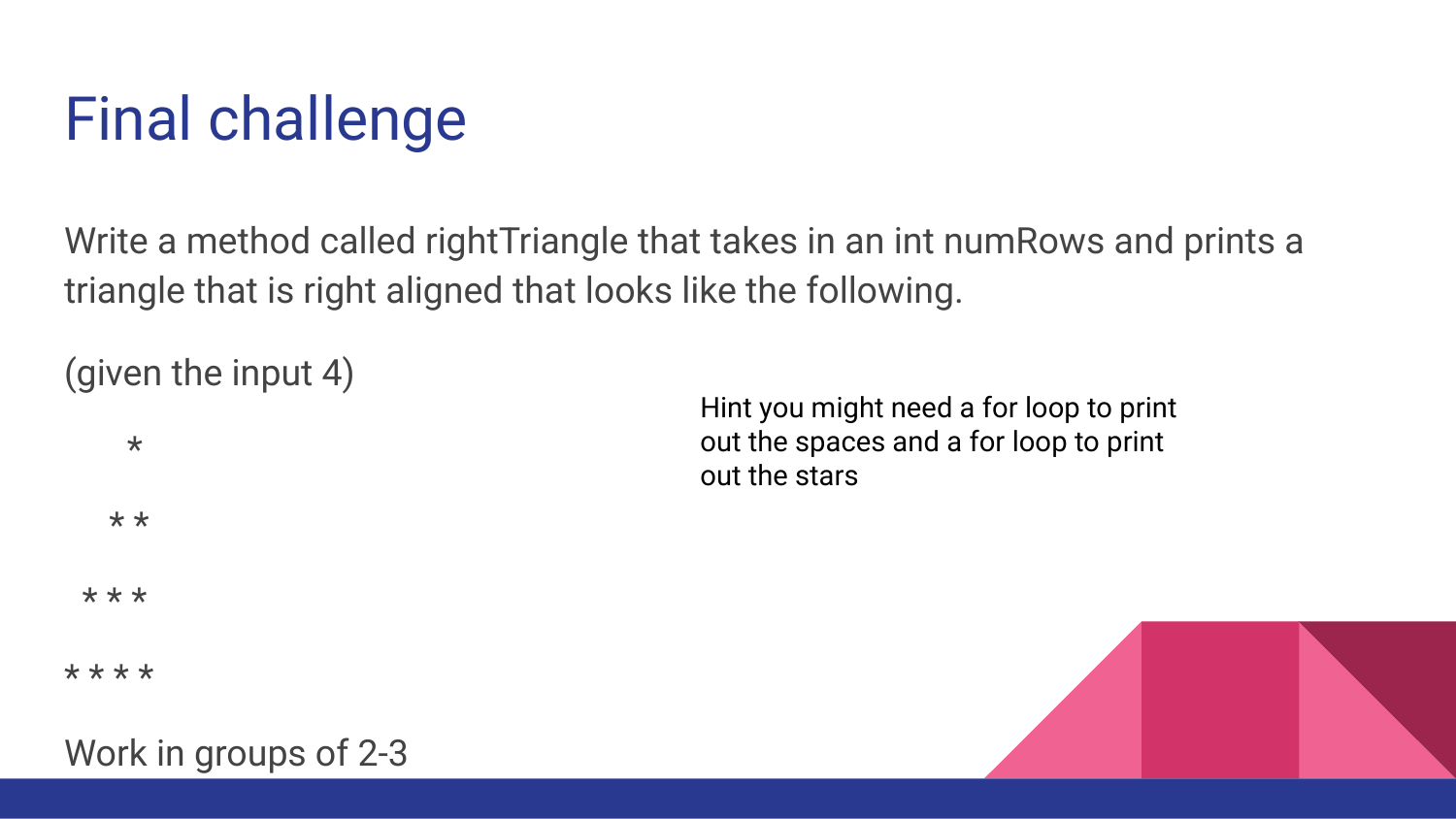

# Final challenge
Write a method called rightTriangle that takes in an int numRows and prints a triangle that is right aligned that looks like the following.
(given the input 4)
       *
     * *
  * * *
* * * *
Work in groups of 2-3
Hint you might need a for loop to print out the spaces and a for loop to print out the stars